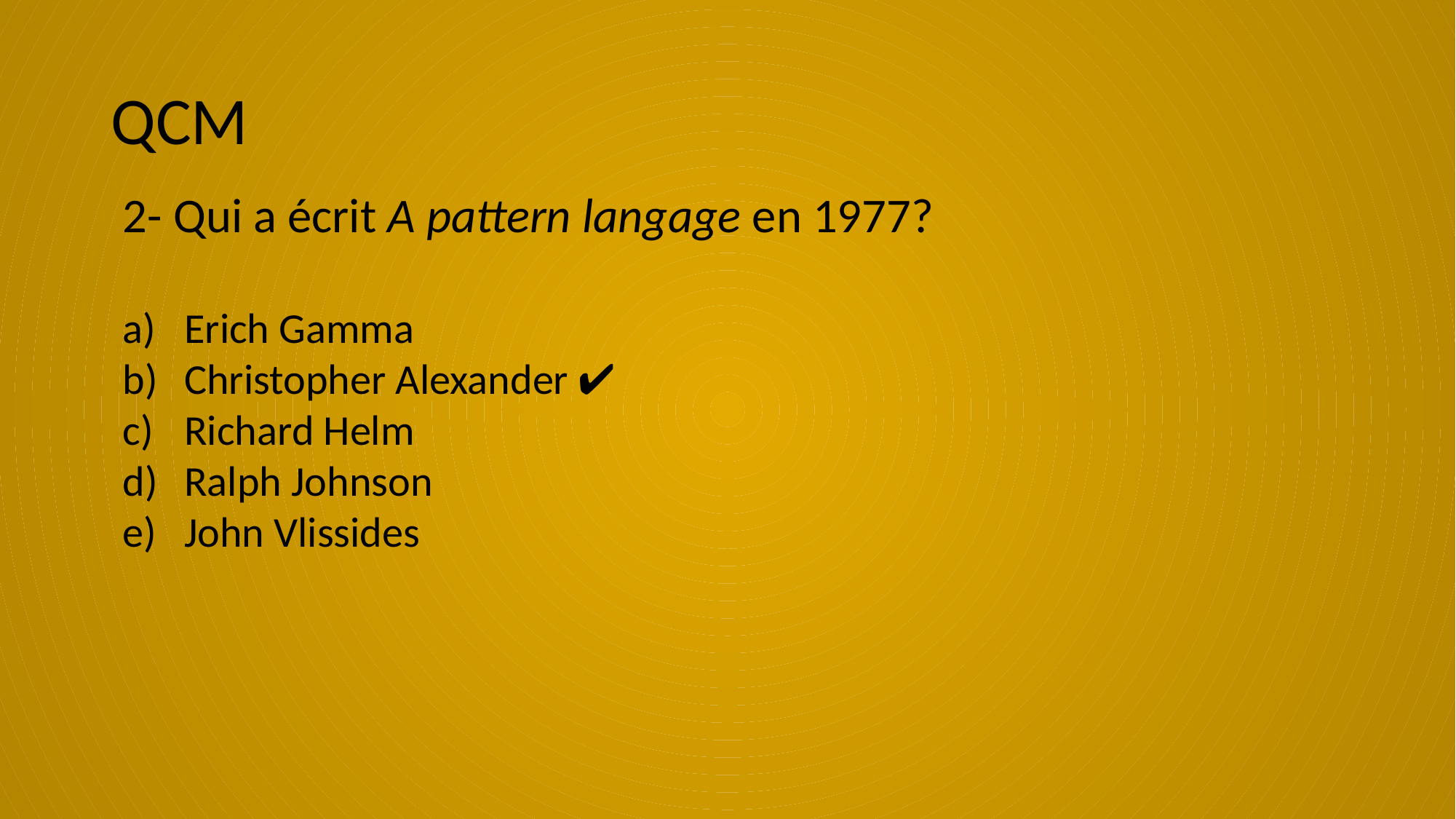

# QCM
2- Qui a écrit A pattern langage en 1977?

Erich Gamma
Christopher Alexander ✔
Richard Helm
Ralph Johnson
John Vlissides